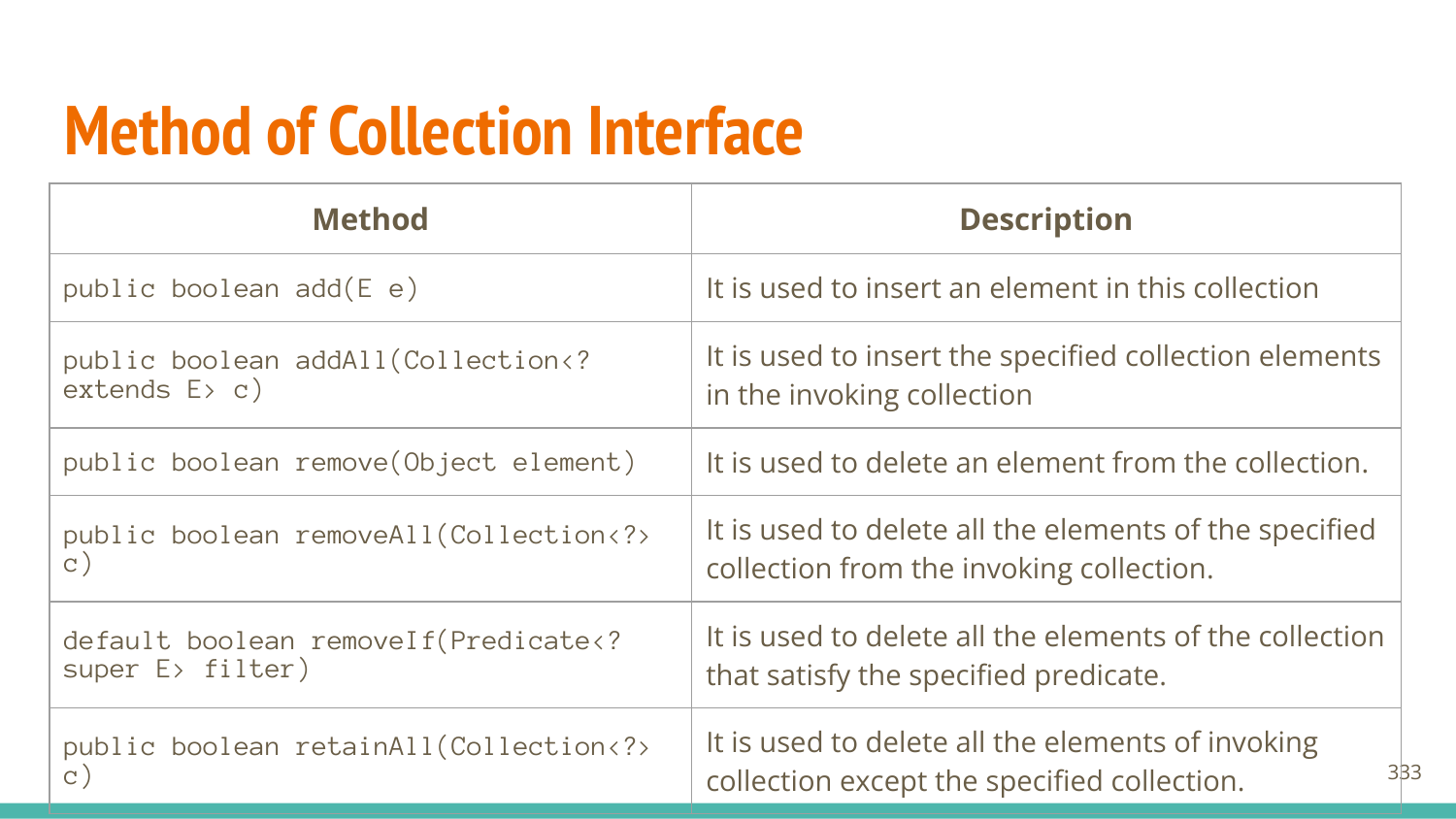

# Method of Collection Interface
| Method | Description |
| --- | --- |
| public boolean add(E e) | It is used to insert an element in this collection |
| public boolean addAll(Collection<? extends E> c) | It is used to insert the specified collection elements in the invoking collection |
| public boolean remove(Object element) | It is used to delete an element from the collection. |
| public boolean removeAll(Collection<?> c) | It is used to delete all the elements of the specified collection from the invoking collection. |
| default boolean removeIf(Predicate<? super E> filter) | It is used to delete all the elements of the collection that satisfy the specified predicate. |
| public boolean retainAll(Collection<?> c) | It is used to delete all the elements of invoking collection except the specified collection. |
333